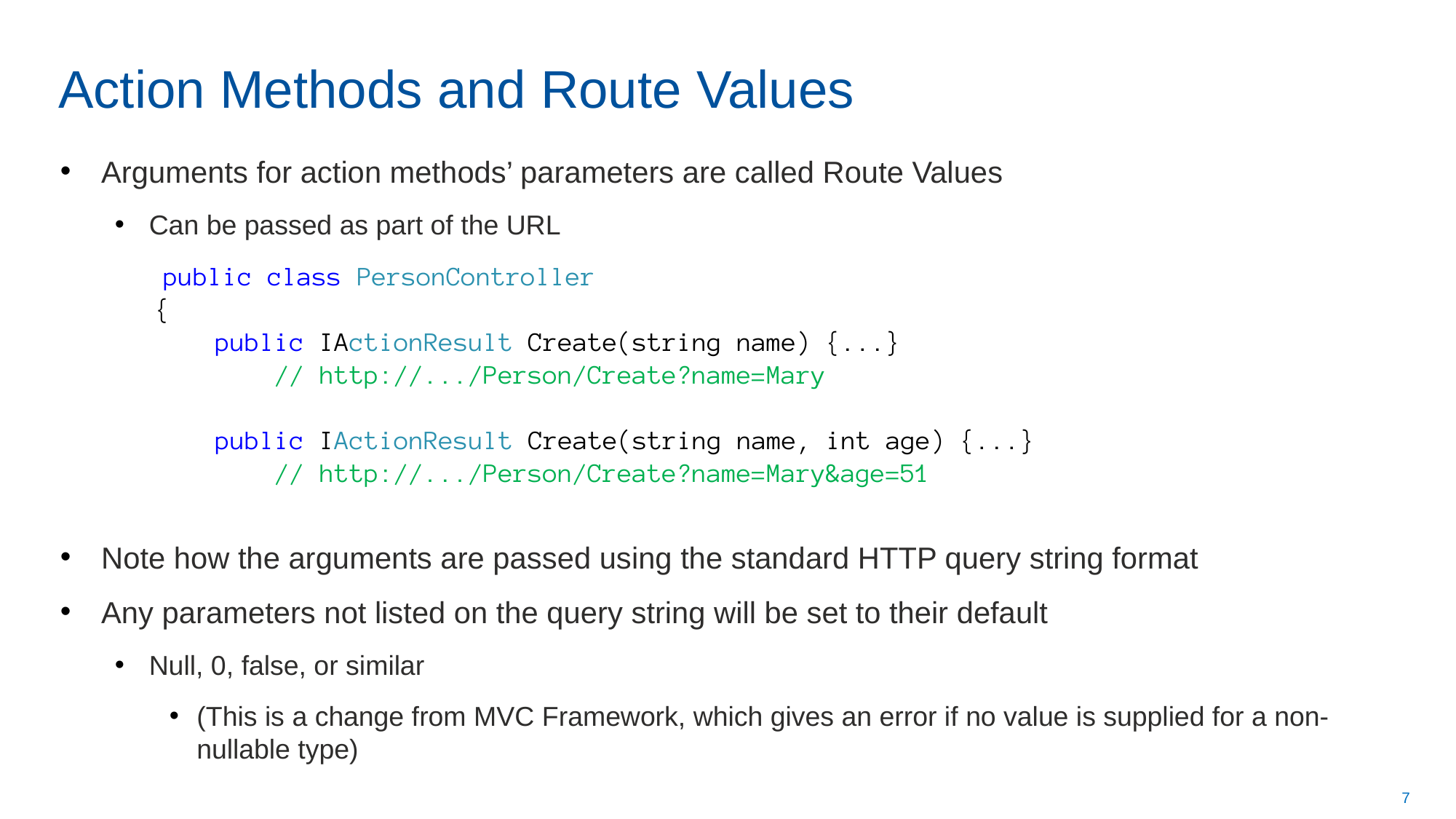

# Action Methods and Route Values
Arguments for action methods’ parameters are called Route Values
Can be passed as part of the URL
 public class PersonController
{
    public IActionResult Create(string name) {...}
        // http://.../Person/Create?name=Mary
    public IActionResult Create(string name, int age) {...}
        // http://.../Person/Create?name=Mary&age=51
Note how the arguments are passed using the standard HTTP query string format
Any parameters not listed on the query string will be set to their default
Null, 0, false, or similar
(This is a change from MVC Framework, which gives an error if no value is supplied for a non-nullable type)